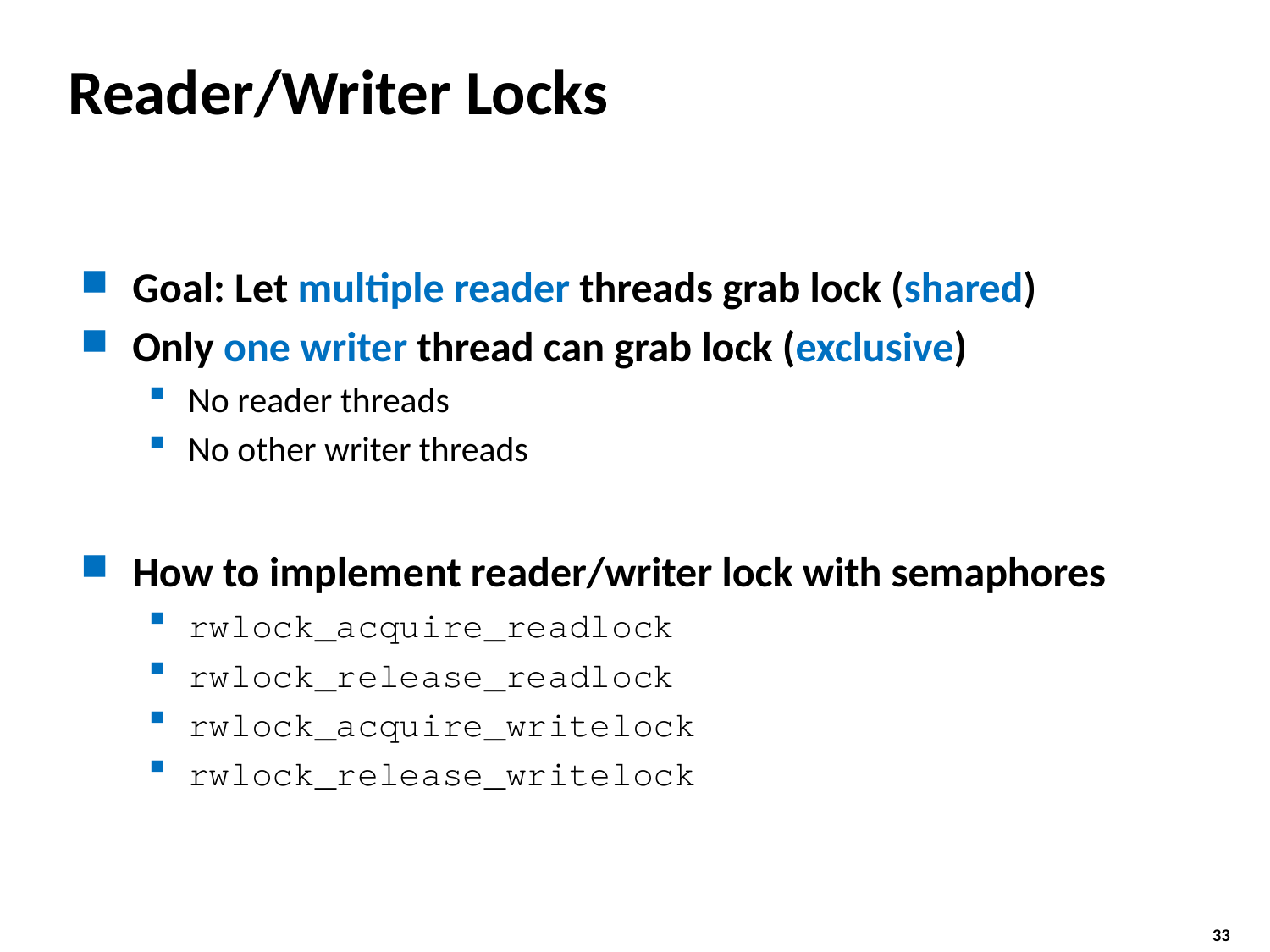

# Reader/Writer Locks
Goal: Let multiple reader threads grab lock (shared)
Only one writer thread can grab lock (exclusive)
No reader threads
No other writer threads

How to implement reader/writer lock with semaphores
rwlock_acquire_readlock
rwlock_release_readlock
rwlock_acquire_writelock
rwlock_release_writelock